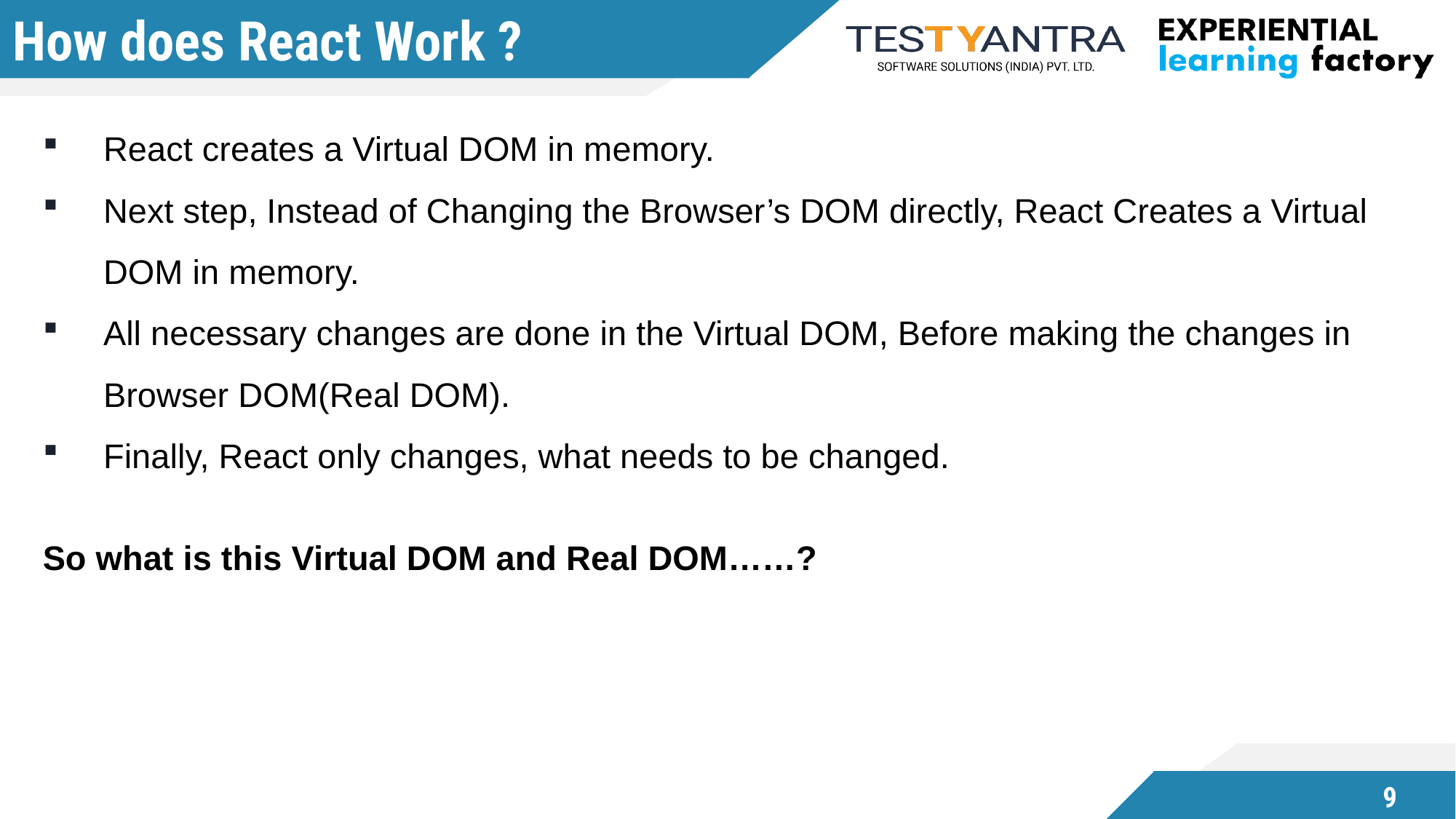

# How does React Work ?
React creates a Virtual DOM in memory.
Next step, Instead of Changing the Browser’s DOM directly, React Creates a Virtual DOM in memory.
All necessary changes are done in the Virtual DOM, Before making the changes in Browser DOM(Real DOM).
Finally, React only changes, what needs to be changed.

So what is this Virtual DOM and Real DOM……?
9